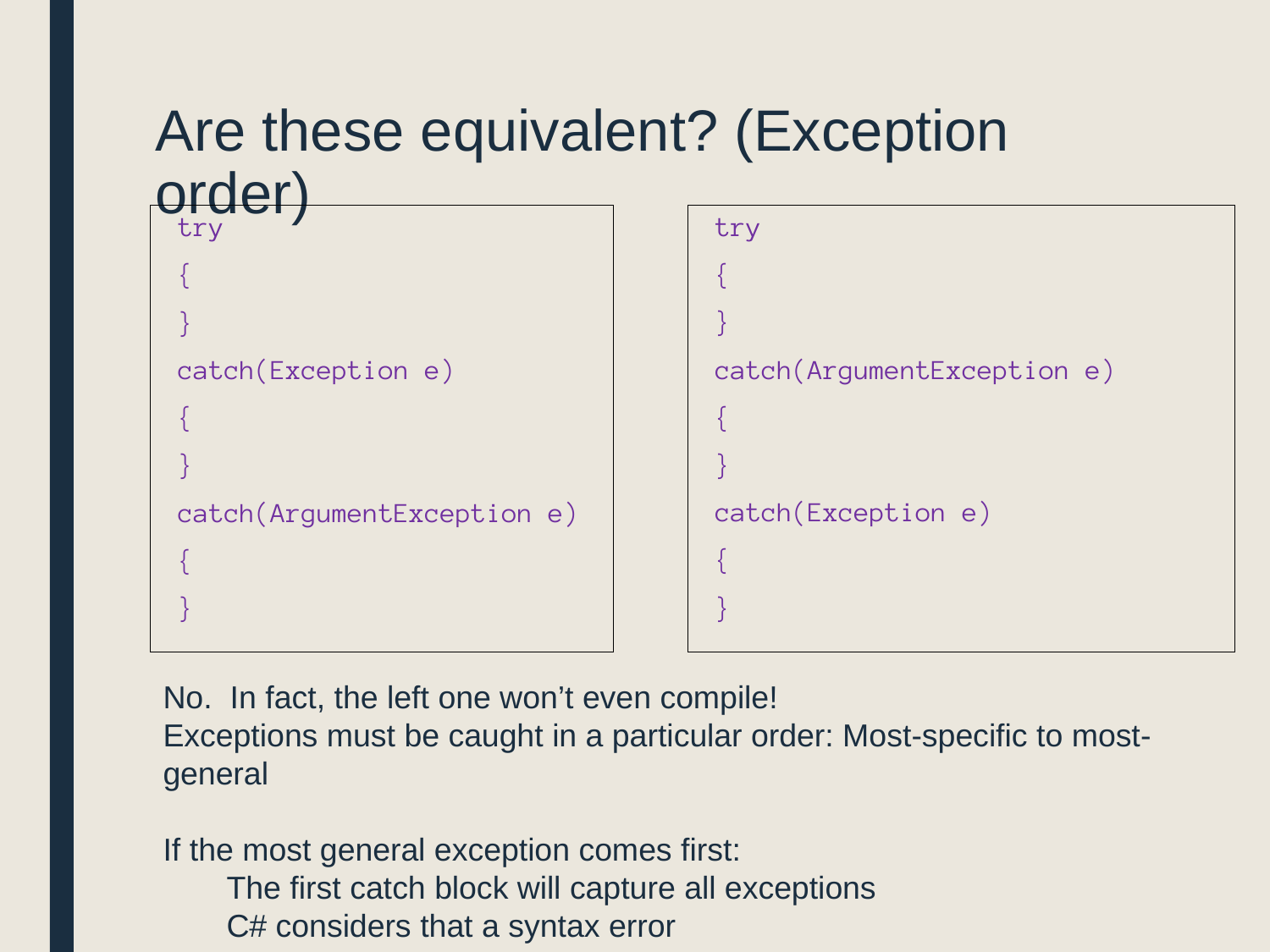

# Are these equivalent? (Exception order)
try
{
}
catch(ArgumentException e)
{
}
catch(Exception e)
{
}

try
{
}
catch(Exception e)
{
}
catch(ArgumentException e)
{
}
No.  In fact, the left one won’t even compile!
Exceptions must be caught in a particular order: Most-specific to most-general

If the most general exception comes first:
The first catch block will capture all exceptions
C# considers that a syntax error